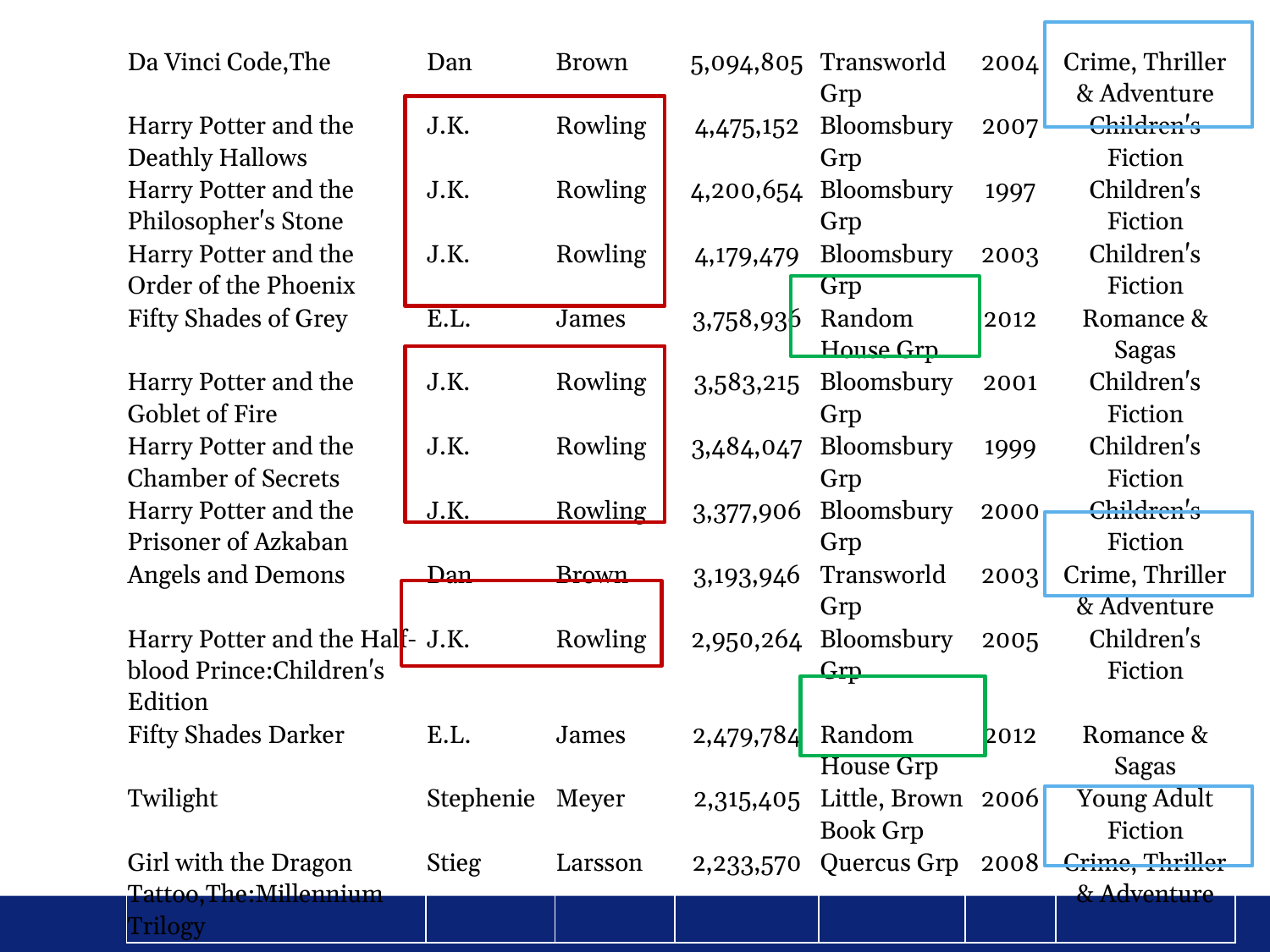

| Da Vinci Code,The | Dan | Brown | 5,094,805 | Transworld Grp | 2004 | Crime, Thriller & Adventure |
| --- | --- | --- | --- | --- | --- | --- |
| Harry Potter and the Deathly Hallows | J.K. | Rowling | 4,475,152 | Bloomsbury Grp | 2007 | Children's Fiction |
| Harry Potter and the Philosopher's Stone | J.K. | Rowling | 4,200,654 | Bloomsbury Grp | 1997 | Children's Fiction |
| Harry Potter and the Order of the Phoenix | J.K. | Rowling | 4,179,479 | Bloomsbury Grp | 2003 | Children's Fiction |
| Fifty Shades of Grey | E.L. | James | 3,758,936 | Random House Grp | 2012 | Romance & Sagas |
| Harry Potter and the Goblet of Fire | J.K. | Rowling | 3,583,215 | Bloomsbury Grp | 2001 | Children's Fiction |
| Harry Potter and the Chamber of Secrets | J.K. | Rowling | 3,484,047 | Bloomsbury Grp | 1999 | Children's Fiction |
| Harry Potter and the Prisoner of Azkaban | J.K. | Rowling | 3,377,906 | Bloomsbury Grp | 2000 | Children's Fiction |
| Angels and Demons | Dan | Brown | 3,193,946 | Transworld Grp | 2003 | Crime, Thriller & Adventure |
| Harry Potter and the Half-blood Prince:Children's Edition | J.K. | Rowling | 2,950,264 | Bloomsbury Grp | 2005 | Children's Fiction |
| Fifty Shades Darker | E.L. | James | 2,479,784 | Random House Grp | 2012 | Romance & Sagas |
| Twilight | Stephenie | Meyer | 2,315,405 | Little, Brown Book Grp | 2006 | Young Adult Fiction |
| Girl with the Dragon Tattoo,The:Millennium Trilogy | Stieg | Larsson | 2,233,570 | Quercus Grp | 2008 | Crime, Thriller & Adventure |